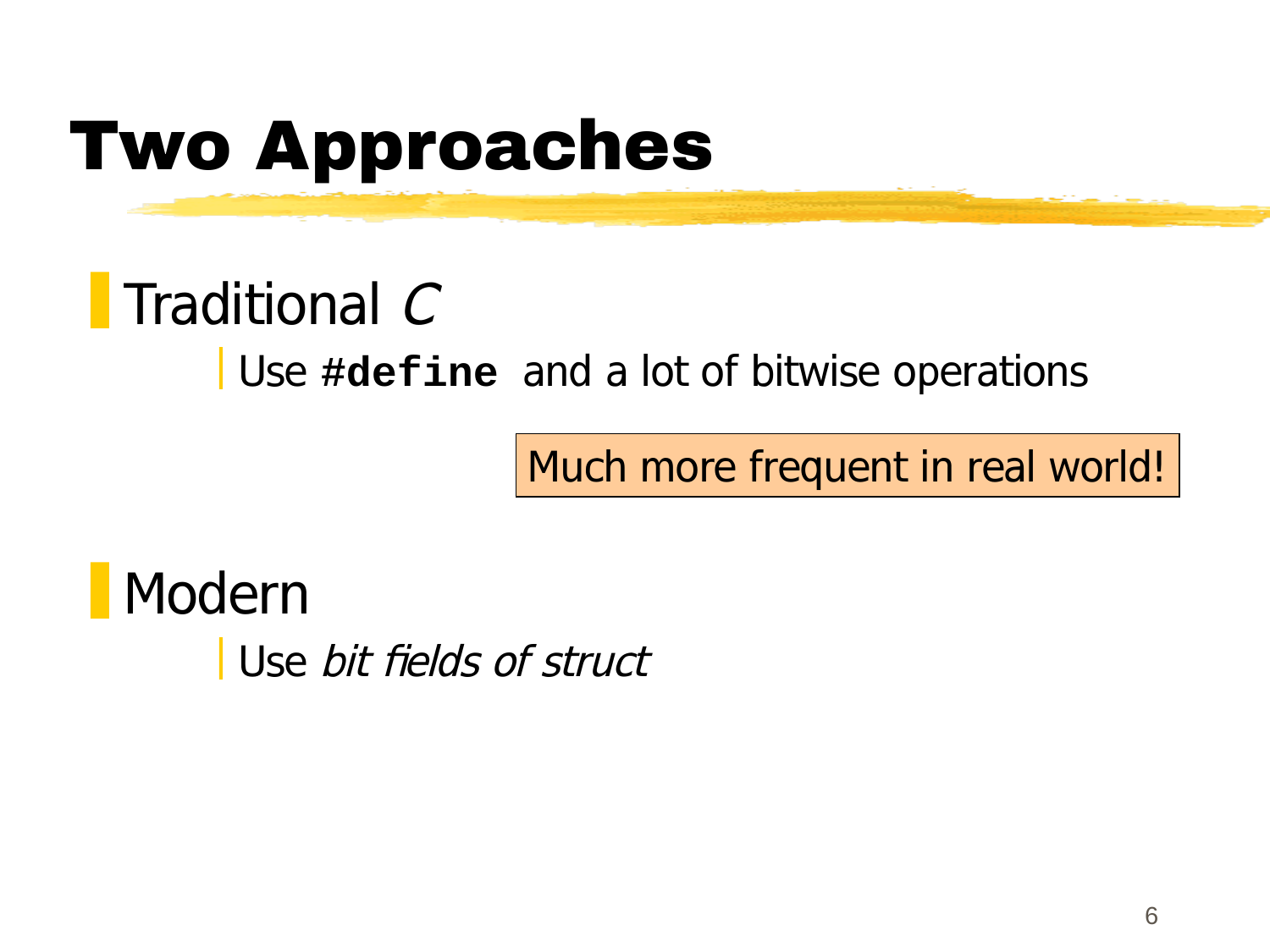

# Two Approaches
Traditional C
Use #define and a lot of bitwise operations

Modern
Use bit fields of struct
Much more frequent in real world!
6